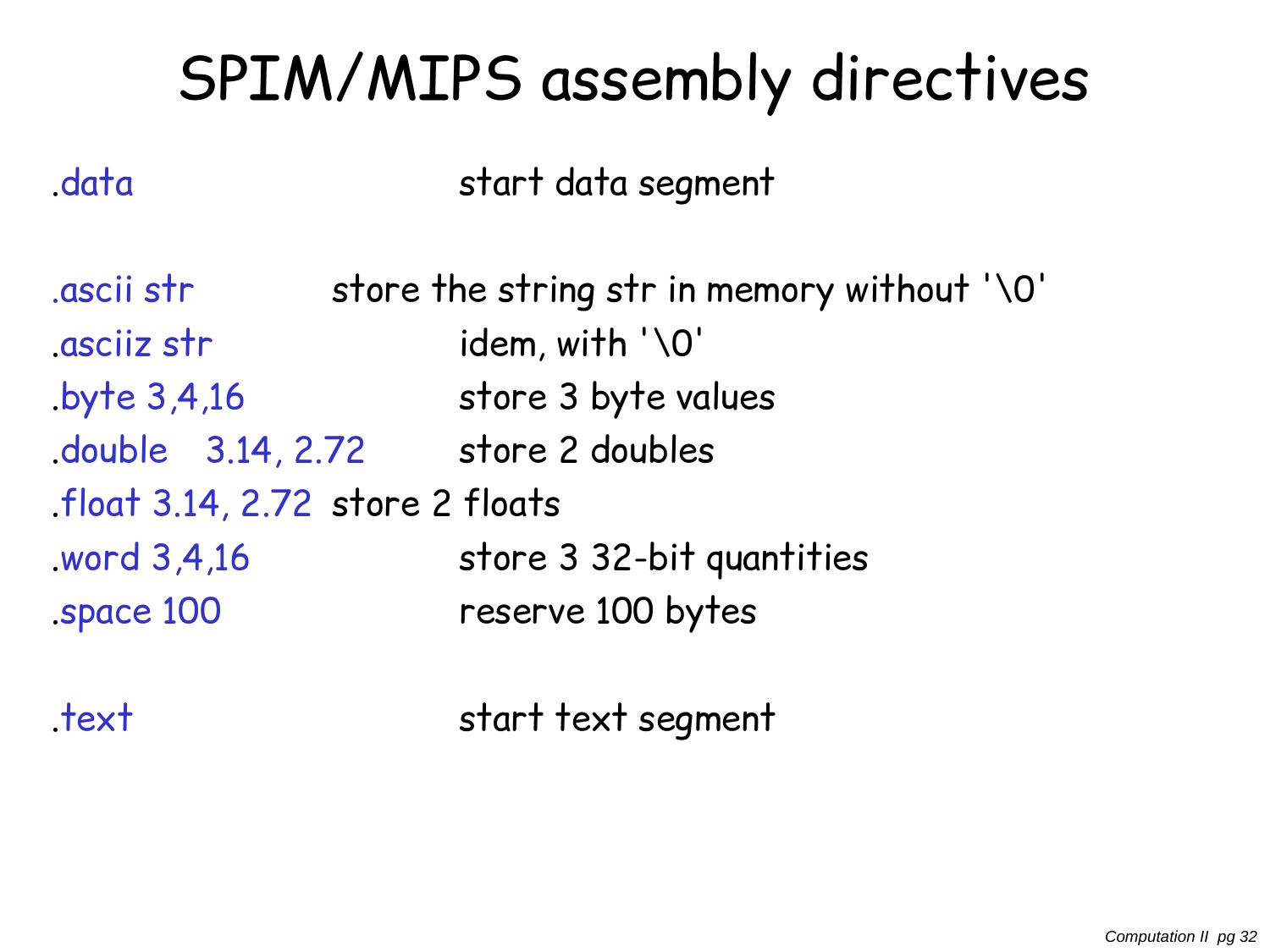

# SPIM/MIPS assembly directives
.data			start data segment

.ascii str		store the string str in memory without '\0'
.asciiz str		idem, with '\0'
.byte 3,4,16		store 3 byte values
.double	3.14, 2.72	store 2 doubles
.float 3.14, 2.72	store 2 floats
.word 3,4,16		store 3 32-bit quantities
.space 100		reserve 100 bytes

.text			start text segment